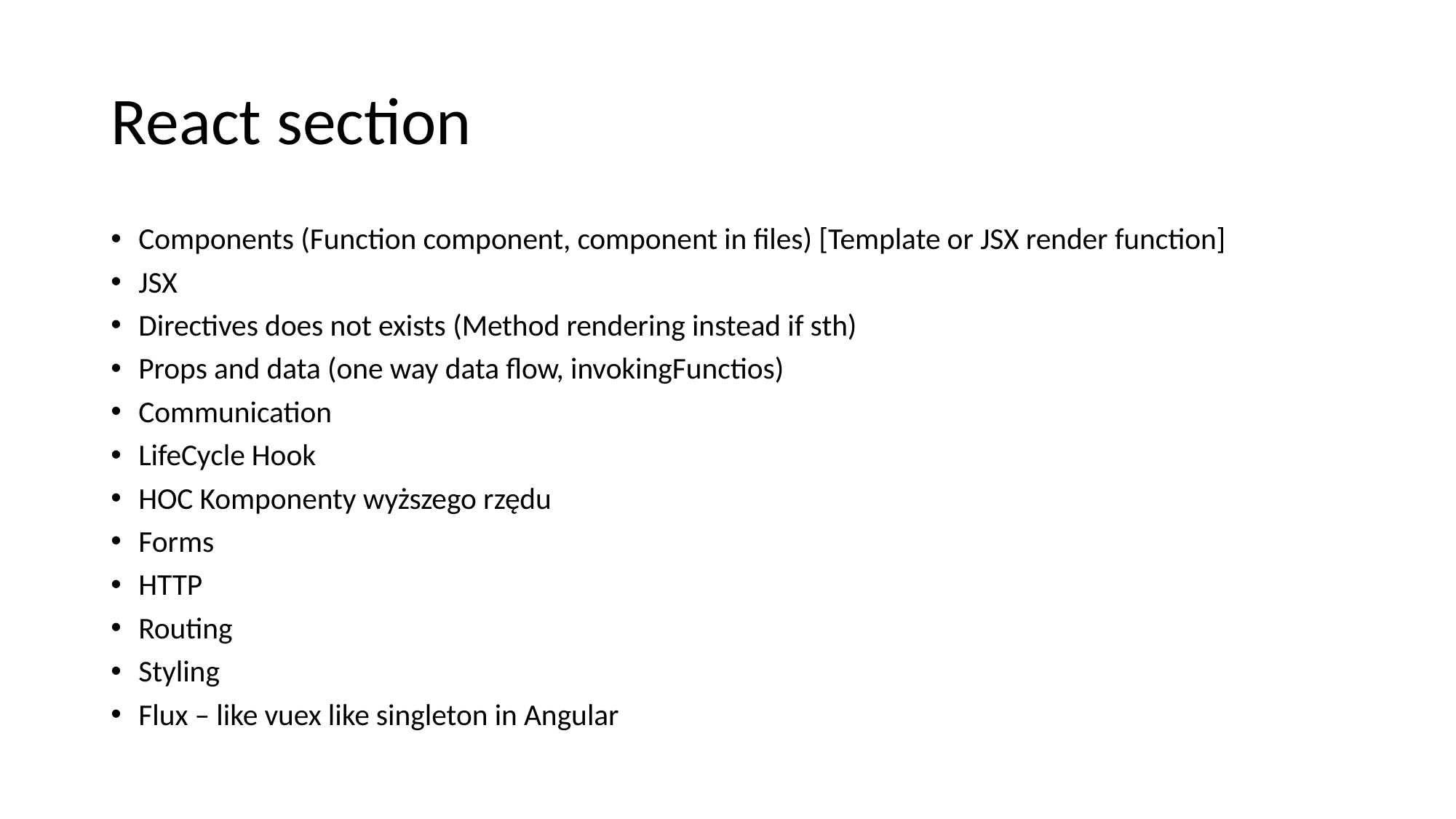

# React section
Components (Function component, component in files) [Template or JSX render function]
JSX
Directives does not exists (Method rendering instead if sth)
Props and data (one way data flow, invokingFunctios)
Communication
LifeCycle Hook
HOC Komponenty wyższego rzędu
Forms
HTTP
Routing
Styling
Flux – like vuex like singleton in Angular